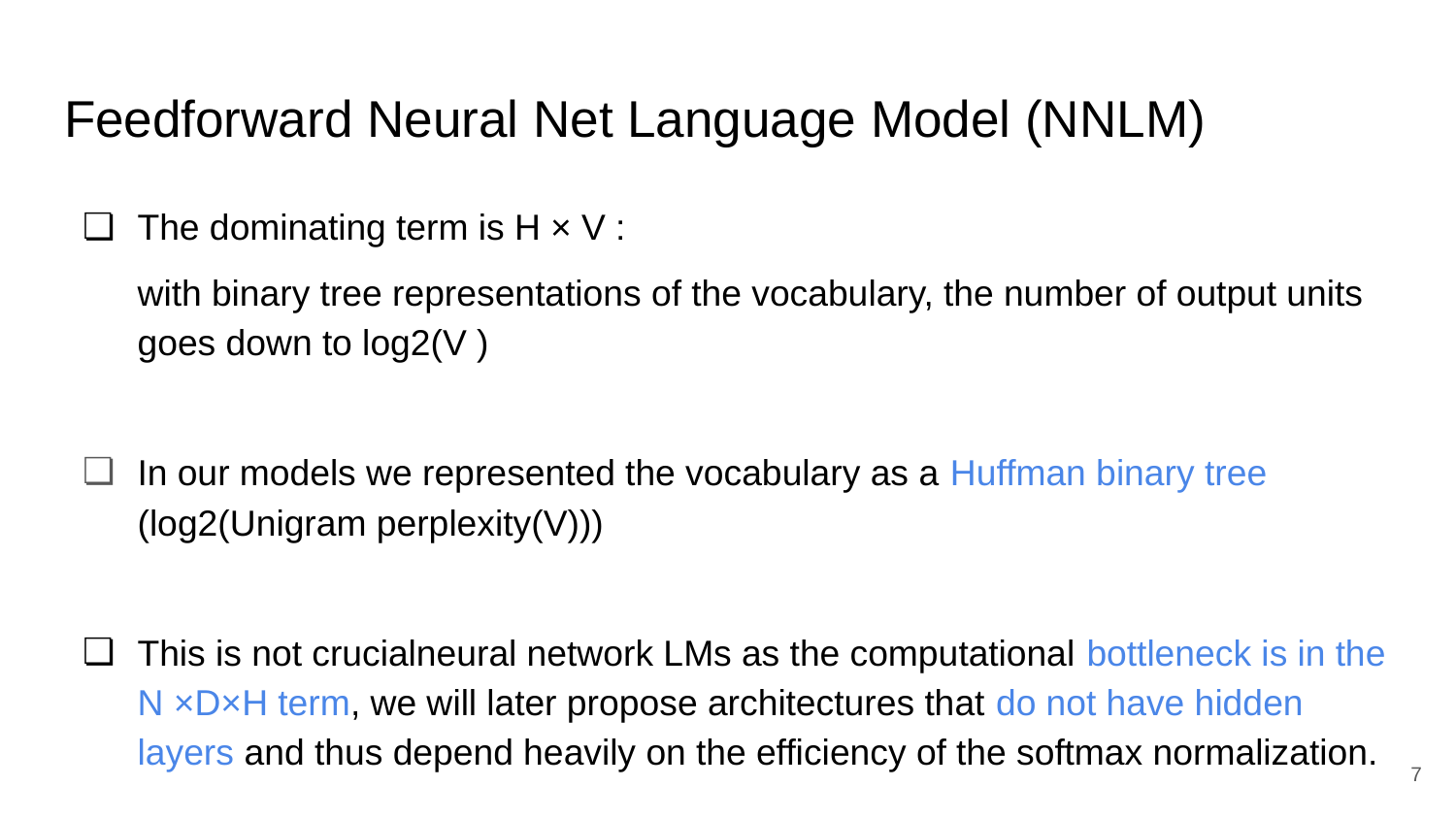

# Feedforward Neural Net Language Model (NNLM)

The dominating term is H × V :
with binary tree representations of the vocabulary, the number of output units goes down to log2(V )

In our models we represented the vocabulary as a Huffman binary tree (log2(Unigram perplexity(V)))

This is not crucialneural network LMs as the computational bottleneck is in the N ×D×H term, we will later propose architectures that do not have hidden layers and thus depend heavily on the efficiency of the softmax normalization.
7